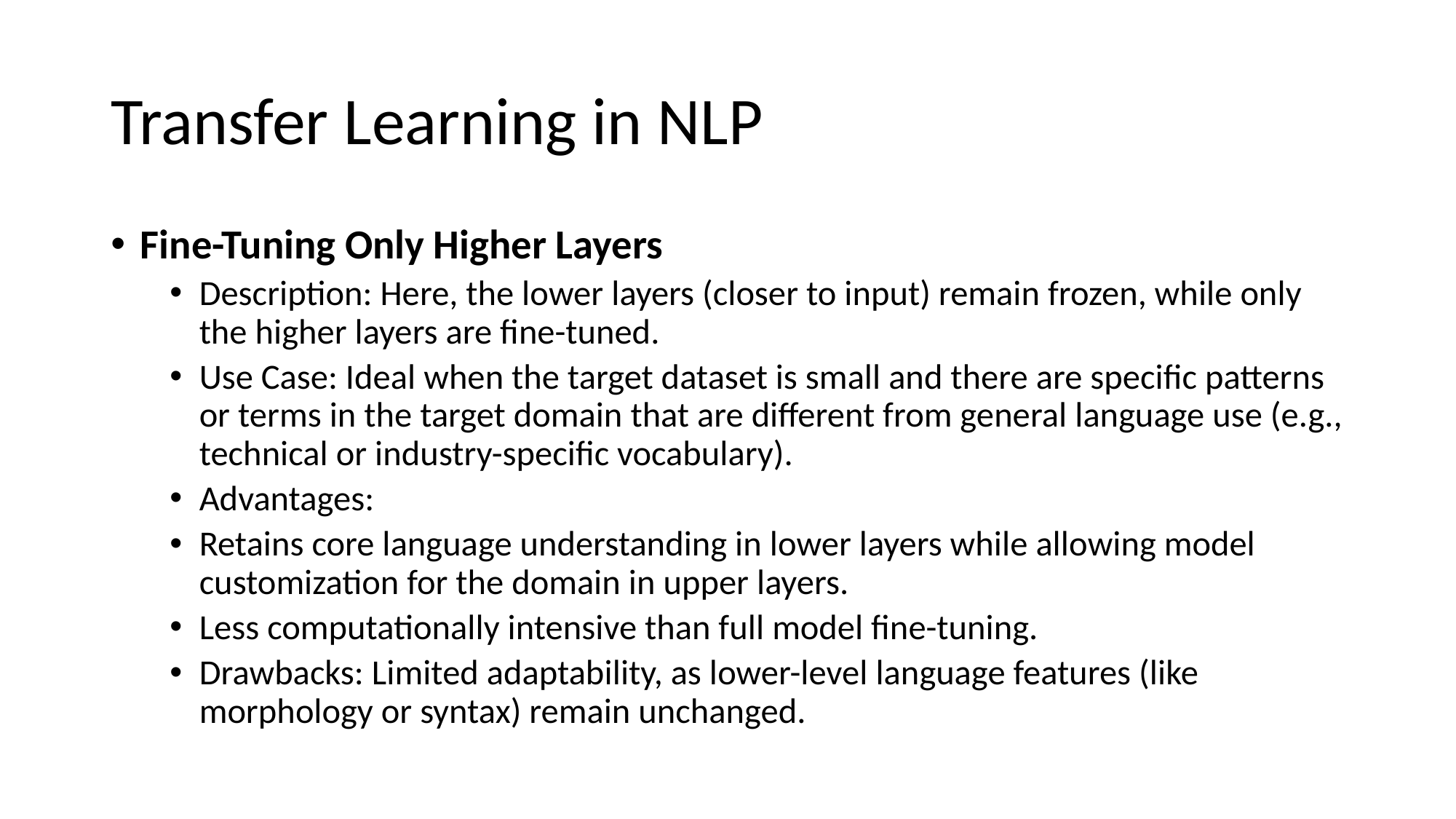

# Transfer Learning in NLP
Fine-Tuning Only Higher Layers
Description: Here, the lower layers (closer to input) remain frozen, while only the higher layers are fine-tuned.
Use Case: Ideal when the target dataset is small and there are specific patterns or terms in the target domain that are different from general language use (e.g., technical or industry-specific vocabulary).
Advantages:
Retains core language understanding in lower layers while allowing model customization for the domain in upper layers.
Less computationally intensive than full model fine-tuning.
Drawbacks: Limited adaptability, as lower-level language features (like morphology or syntax) remain unchanged.
12